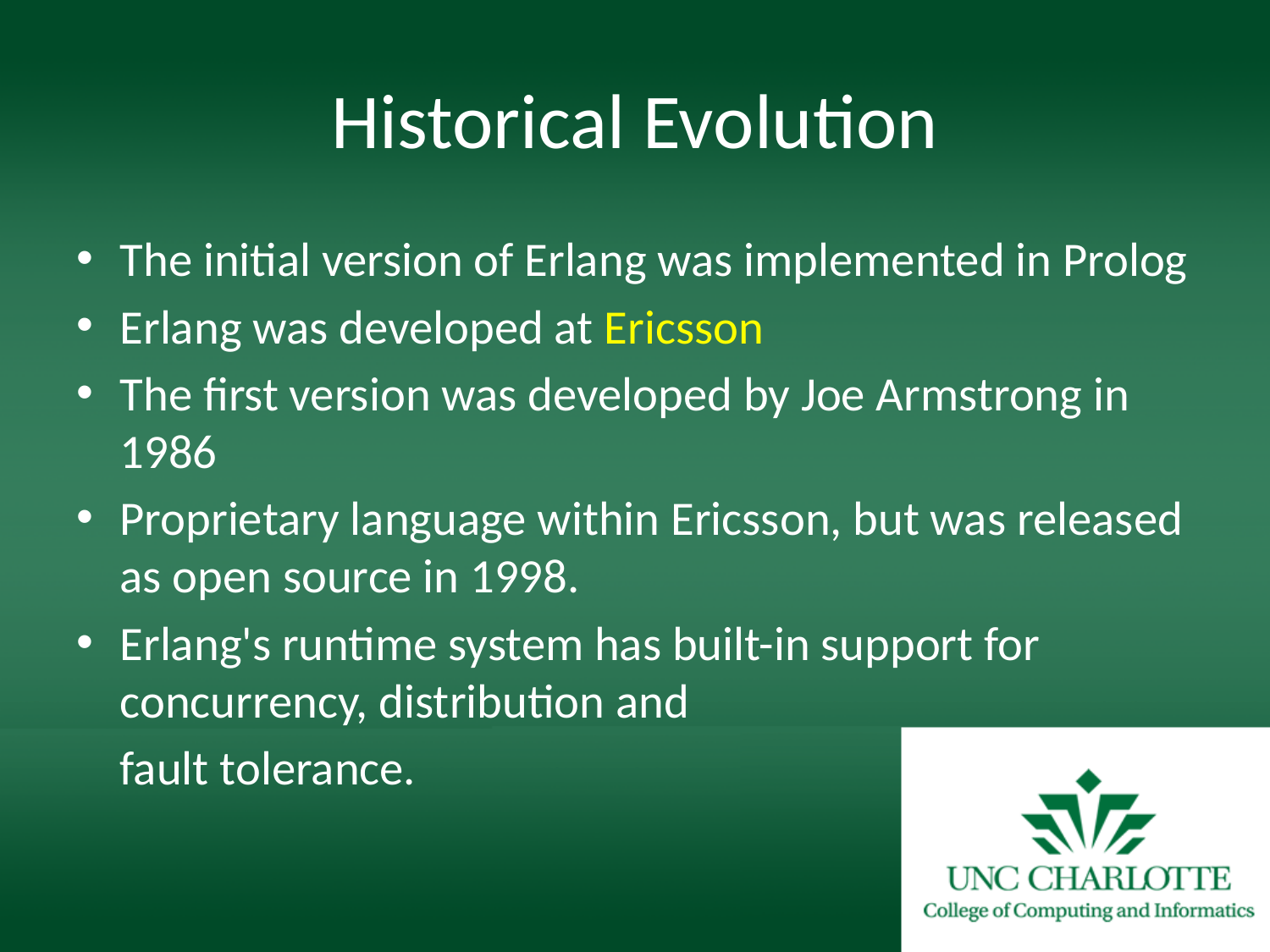

# Historical Evolution
The initial version of Erlang was implemented in Prolog
Erlang was developed at Ericsson
The first version was developed by Joe Armstrong in 1986
Proprietary language within Ericsson, but was released as open source in 1998.
Erlang's runtime system has built-in support for concurrency, distribution and
	fault tolerance.